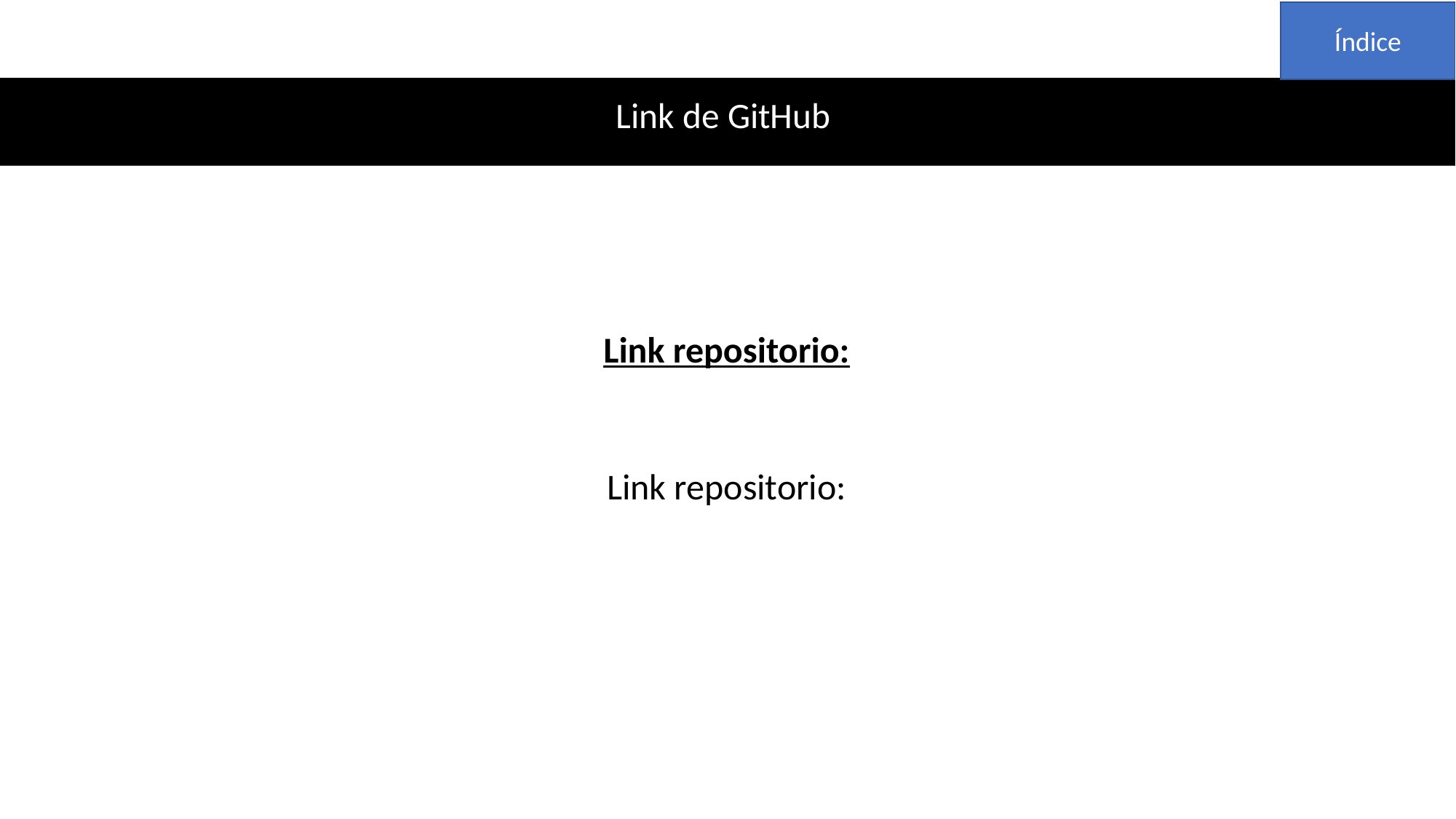

Índice
# Link de GitHub

Link repositorio:
Link repositorio: